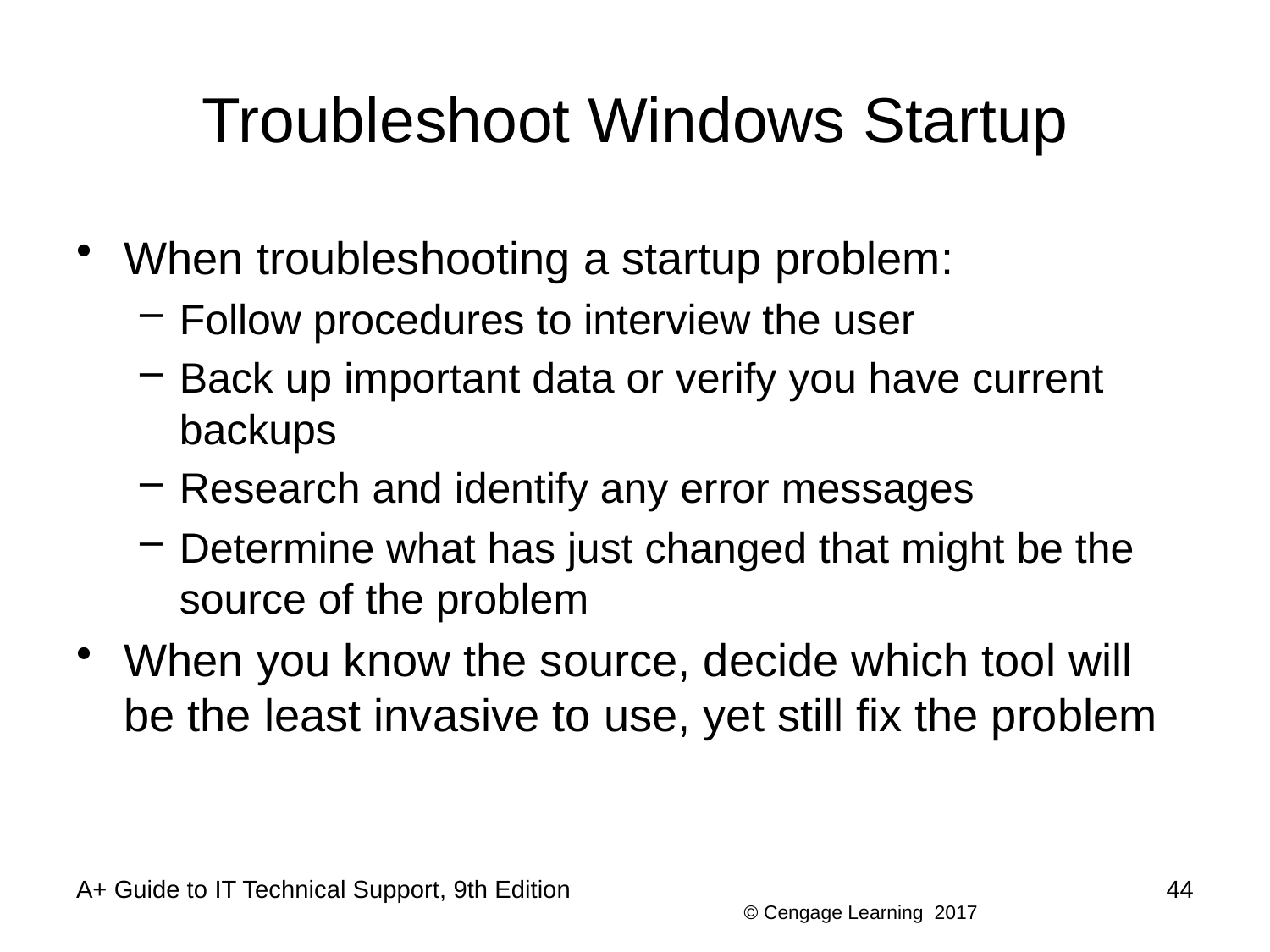

# Troubleshoot Windows Startup
When troubleshooting a startup problem:
Follow procedures to interview the user
Back up important data or verify you have current backups
Research and identify any error messages
Determine what has just changed that might be the source of the problem
When you know the source, decide which tool will be the least invasive to use, yet still fix the problem

A+ Guide to IT Technical Support, 9th Edition
44